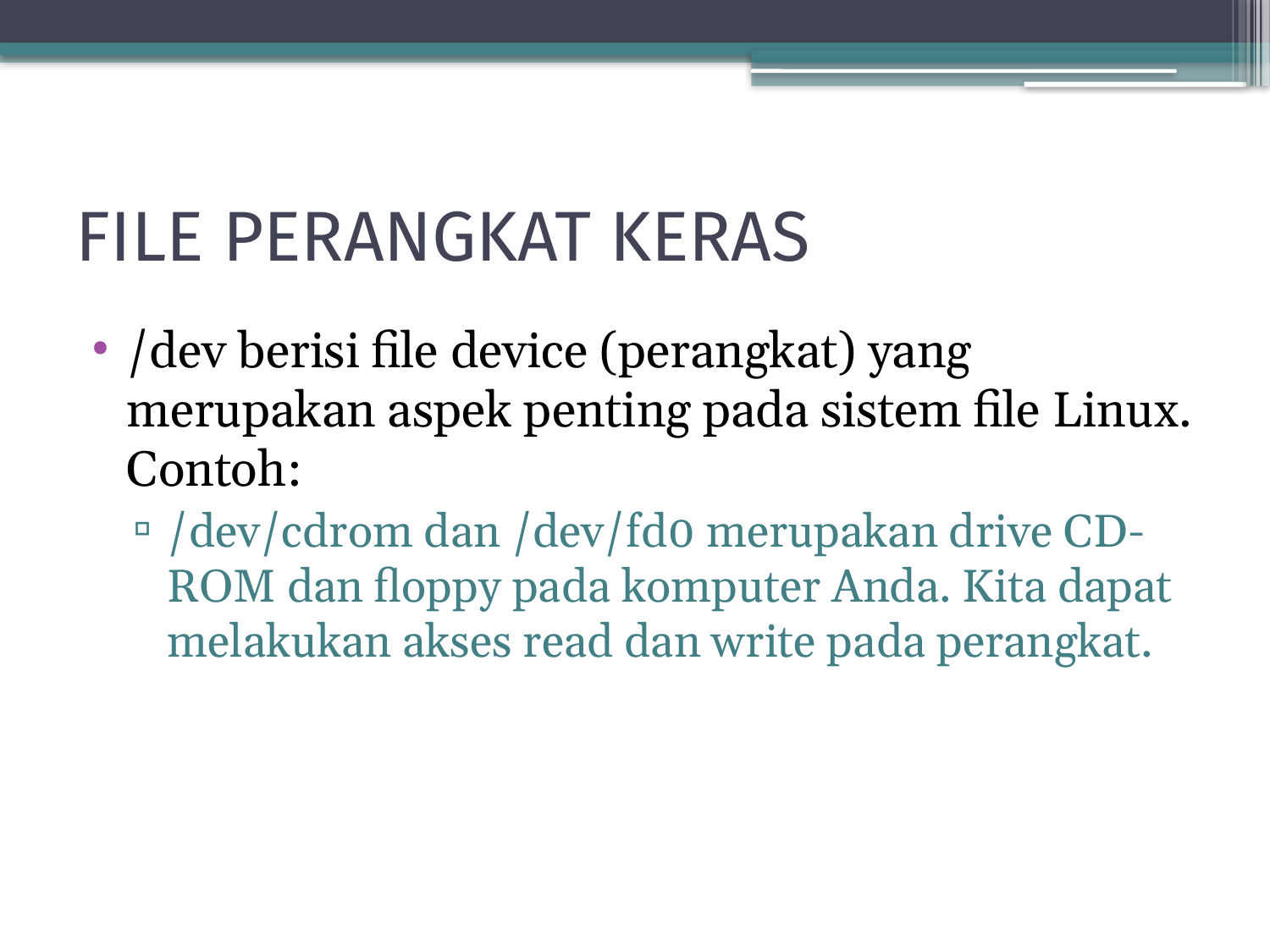

# FILE PERANGKAT KERAS
/dev berisi file device (perangkat) yang merupakan aspek penting pada sistem file Linux. Contoh:
/dev/cdrom dan /dev/fd0 merupakan drive CD-ROM dan floppy pada komputer Anda. Kita dapat melakukan akses read dan write pada perangkat.